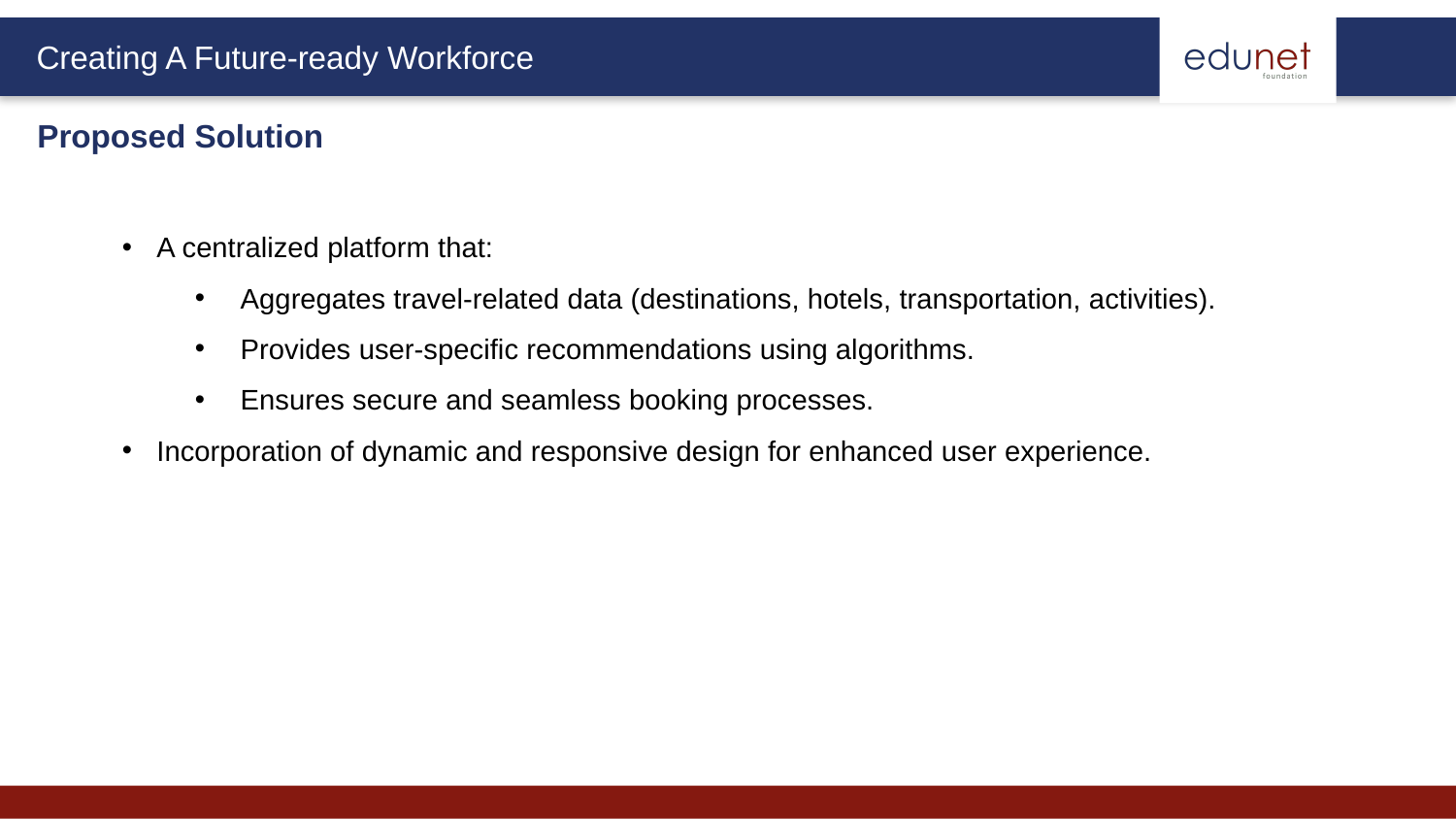

Proposed Solution
A centralized platform that:
Aggregates travel-related data (destinations, hotels, transportation, activities).
Provides user-specific recommendations using algorithms.
Ensures secure and seamless booking processes.
Incorporation of dynamic and responsive design for enhanced user experience.